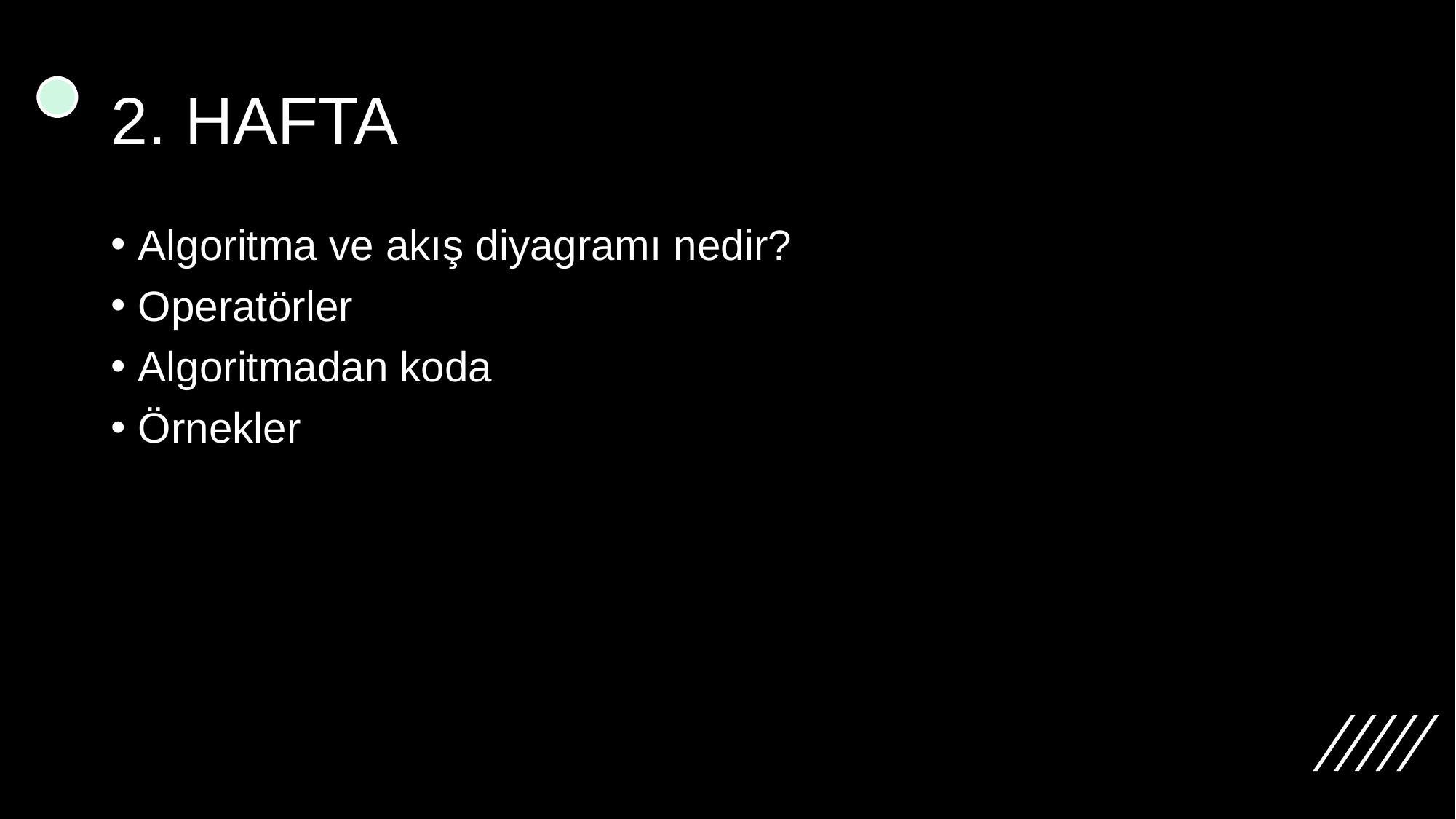

# 2. HAFTA
Algoritma ve akış diyagramı nedir?
Operatörler
Algoritmadan koda
Örnekler